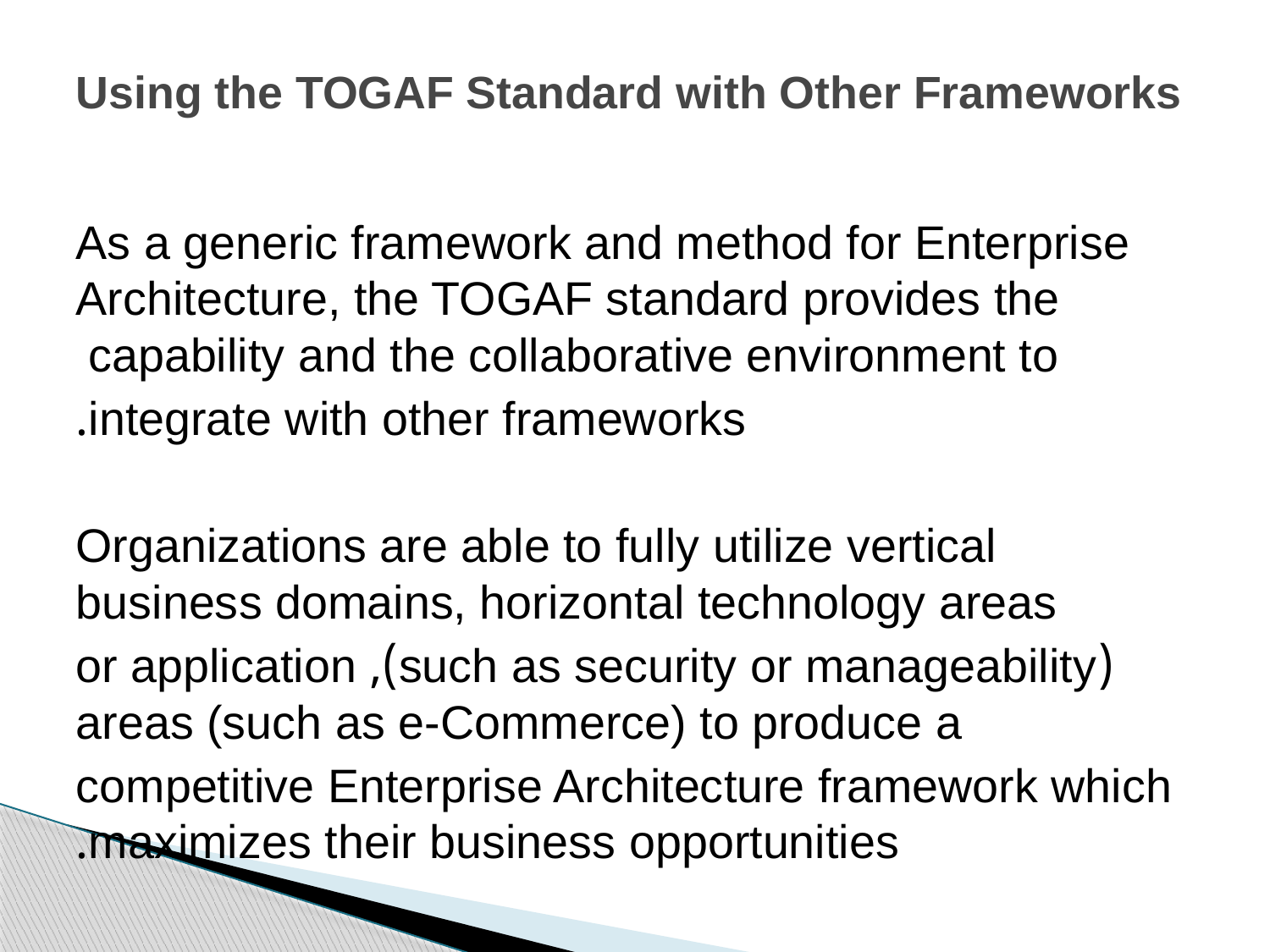

# Using the TOGAF Standard with Other Frameworks
As a generic framework and method for Enterprise Architecture, the TOGAF standard provides the capability and the collaborative environment to
integrate with other frameworks.

Organizations are able to fully utilize vertical business domains, horizontal technology areas
(such as security or manageability), or application areas (such as e-Commerce) to produce a
competitive Enterprise Architecture framework which maximizes their business opportunities.